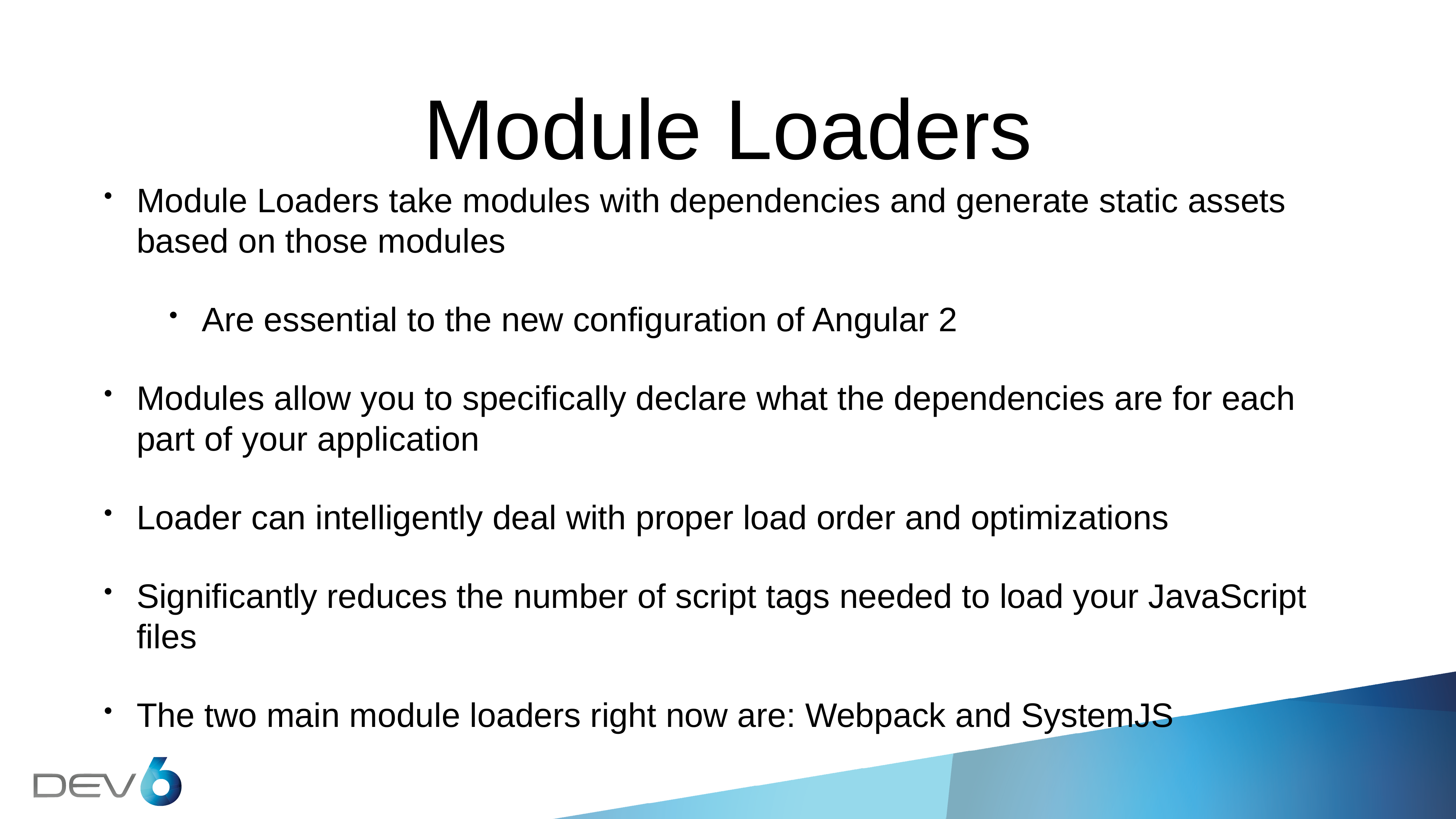

# Module Loaders
Module Loaders take modules with dependencies and generate static assets based on those modules
Are essential to the new configuration of Angular 2
Modules allow you to specifically declare what the dependencies are for each part of your application
Loader can intelligently deal with proper load order and optimizations
Significantly reduces the number of script tags needed to load your JavaScript files
The two main module loaders right now are: Webpack and SystemJS